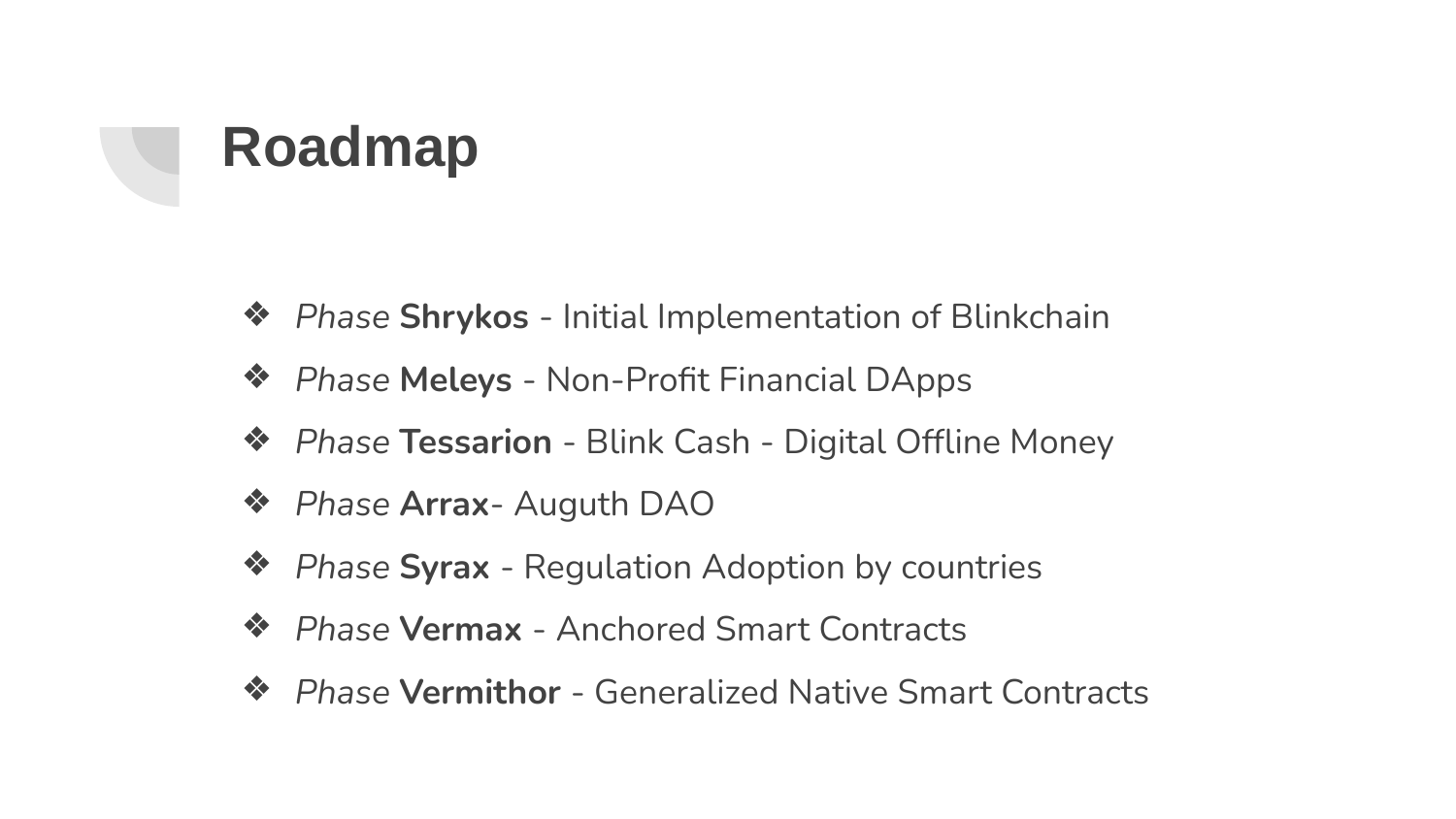

# Roadmap
Phase Shrykos - Initial Implementation of Blinkchain
Phase Meleys - Non-Profit Financial DApps
Phase Tessarion - Blink Cash - Digital Offline Money
Phase Arrax- Auguth DAO
Phase Syrax - Regulation Adoption by countries
Phase Vermax - Anchored Smart Contracts
Phase Vermithor - Generalized Native Smart Contracts